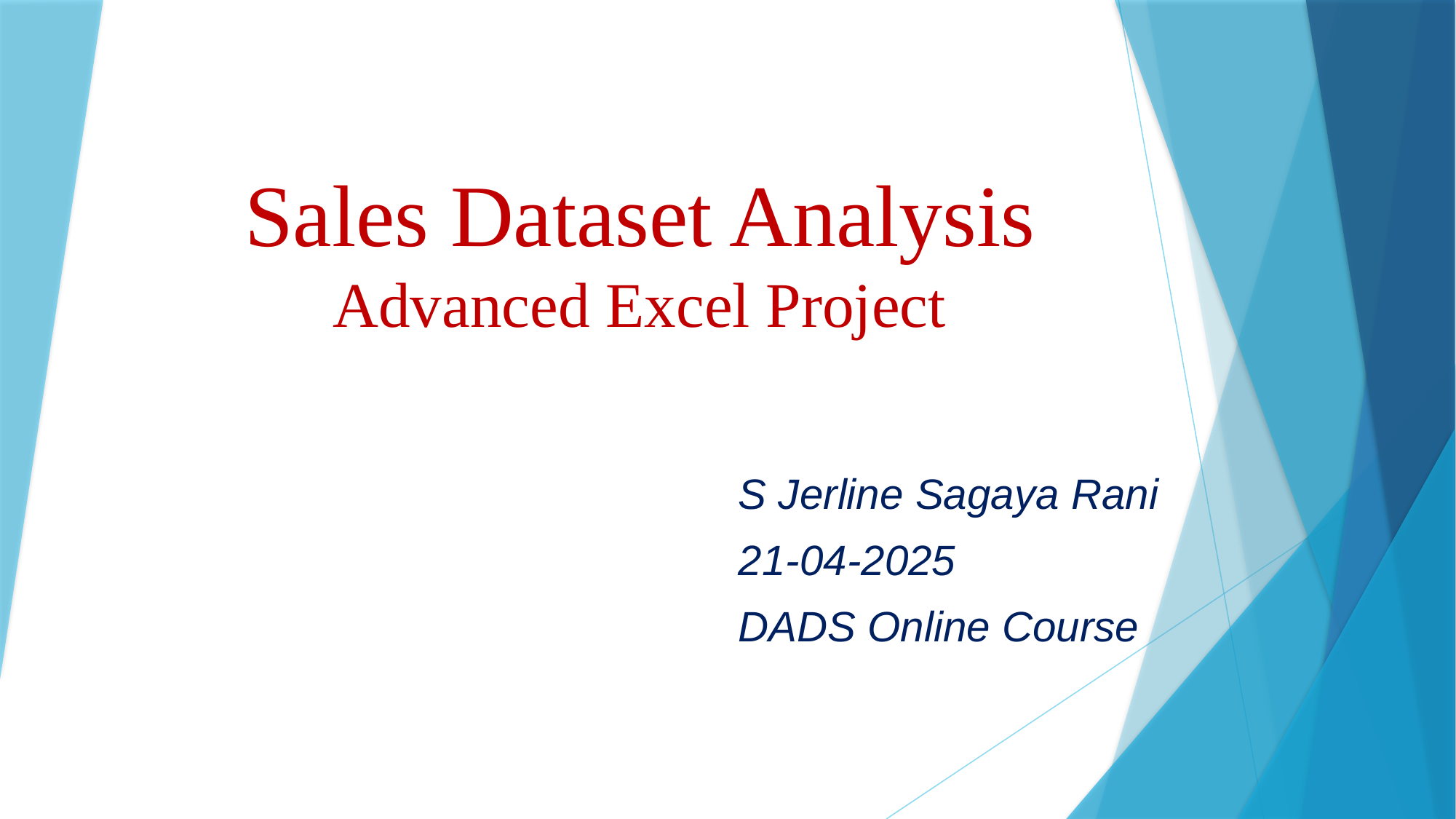

# Sales Dataset Analysis Advanced Excel Project
S Jerline Sagaya Rani
21-04-2025
DADS Online Course